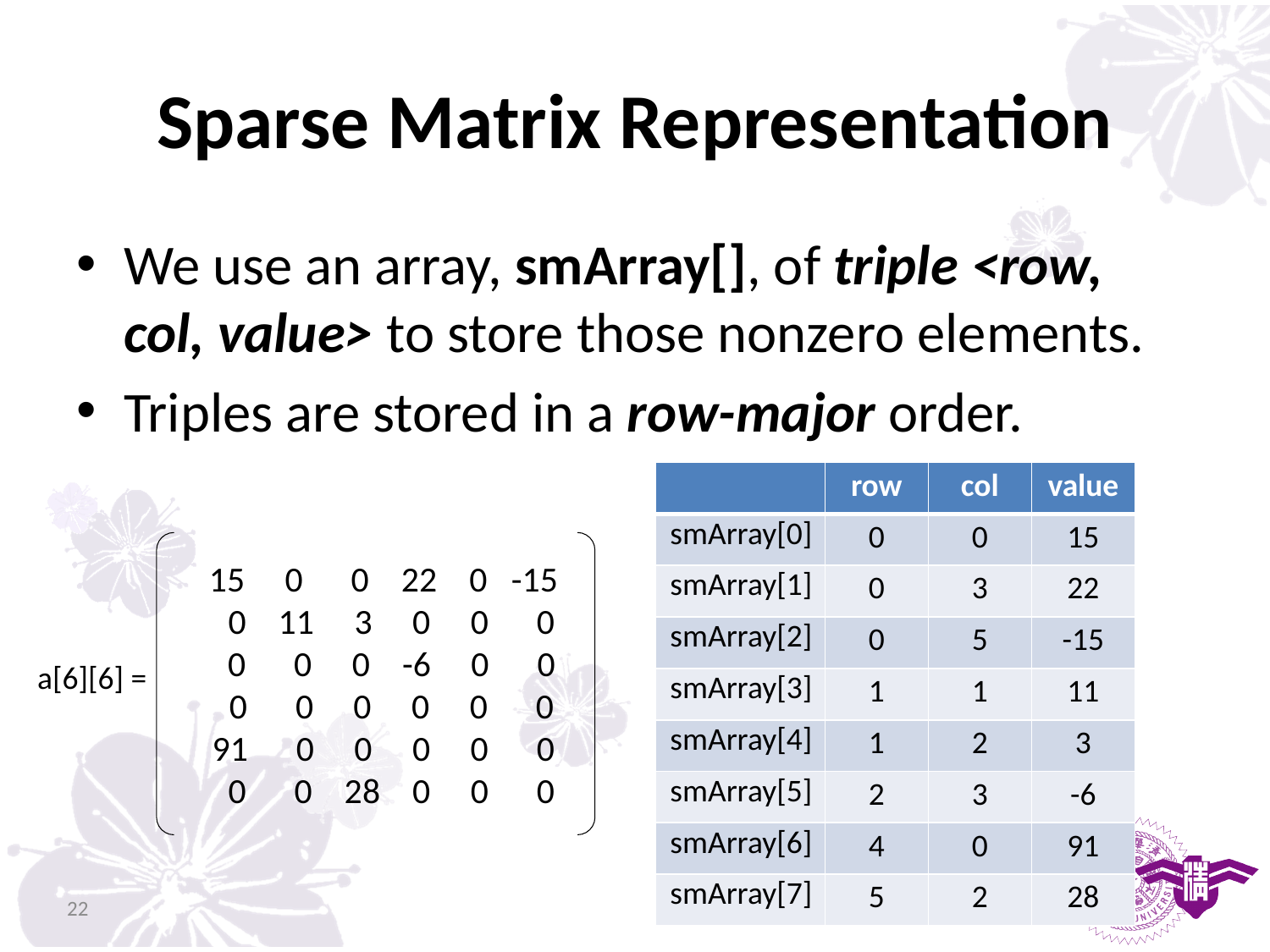

# Sparse Matrix Representation
We use an array, smArray[], of triple <row, col, value> to store those nonzero elements.
Triples are stored in a row-major order.
|  | row | col | value |
| --- | --- | --- | --- |
| smArray[0] | 0 | 0 | 15 |
| smArray[1] | 0 | 3 | 22 |
| smArray[2] | 0 | 5 | -15 |
| smArray[3] | 1 | 1 | 11 |
| smArray[4] | 1 | 2 | 3 |
| smArray[5] | 2 | 3 | -6 |
| smArray[6] | 4 | 0 | 91 |
| smArray[7] | 5 | 2 | 28 |
  15     0      0    22    0   -15
    0    11     3     0     0      0
    0      0     0    -6     0      0
    0      0     0     0     0      0
  91      0     0     0     0      0
    0      0    28    0     0      0
a[6][6] =
22